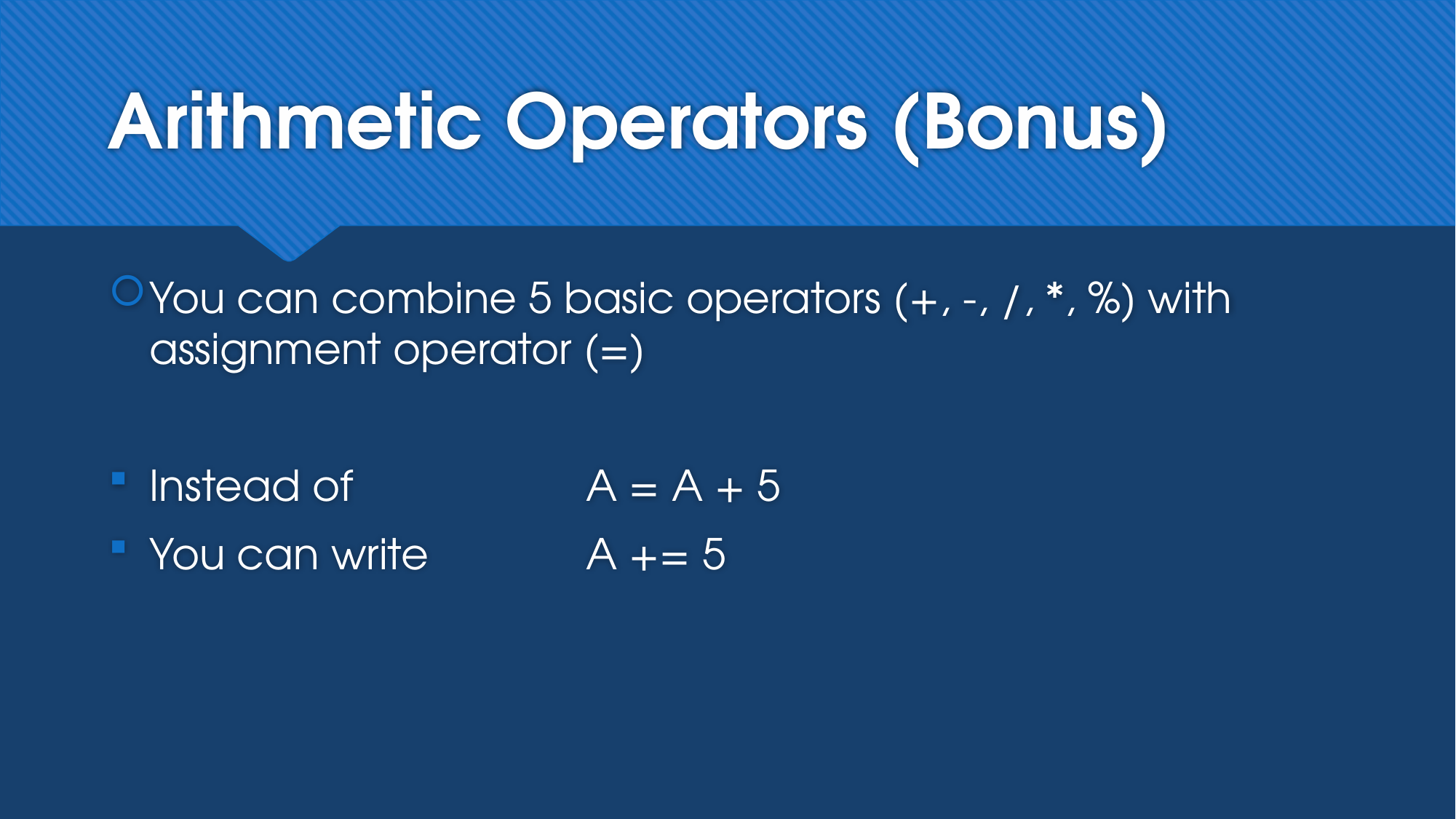

# Arithmetic Operators (Bonus)
You can combine 5 basic operators (+, -, /, *, %) with assignment operator (=)

Instead of 			A = A + 5
You can write		A += 5